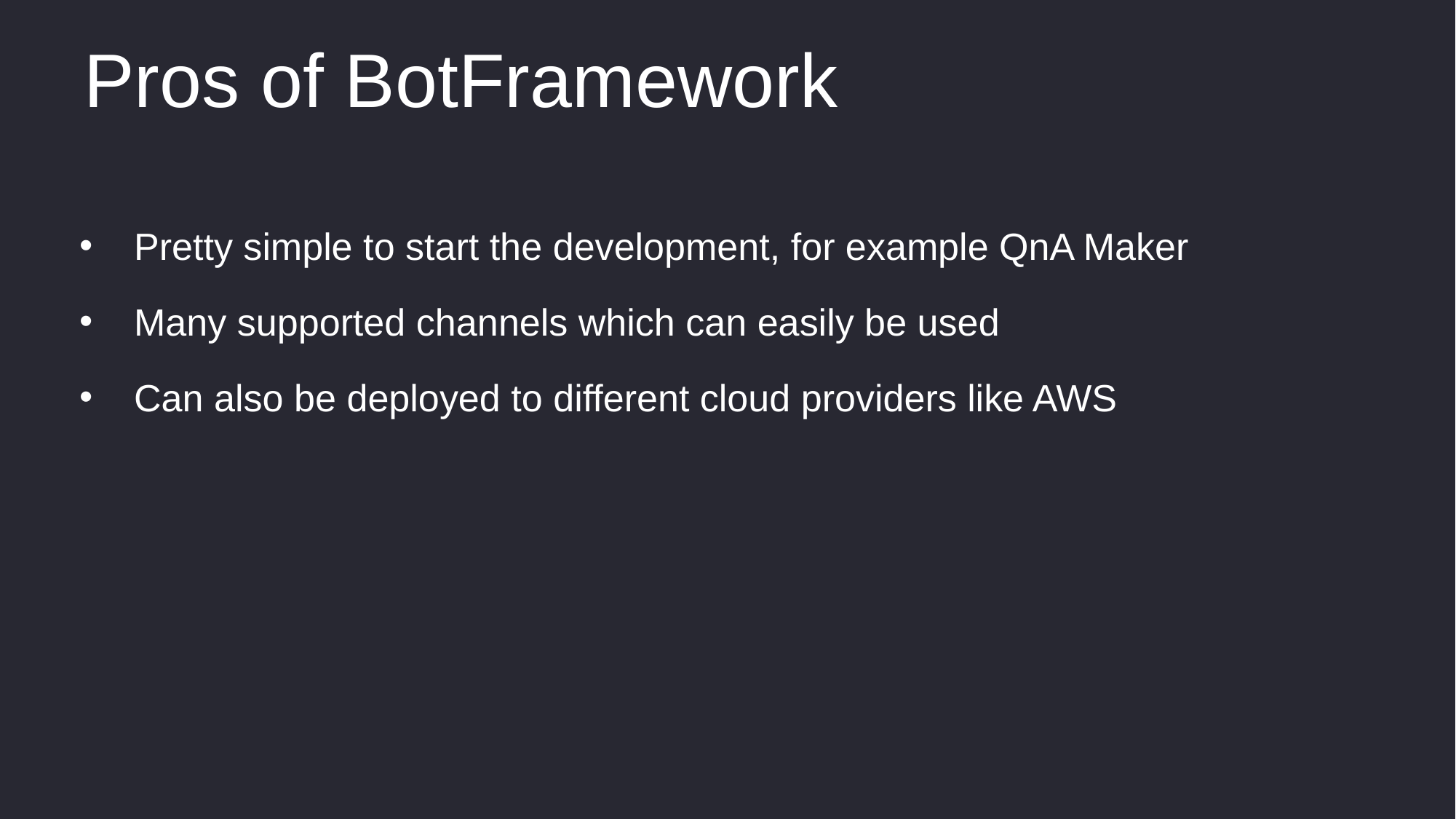

# Pros of BotFramework
Pretty simple to start the development, for example QnA Maker
Many supported channels which can easily be used
Can also be deployed to different cloud providers like AWS